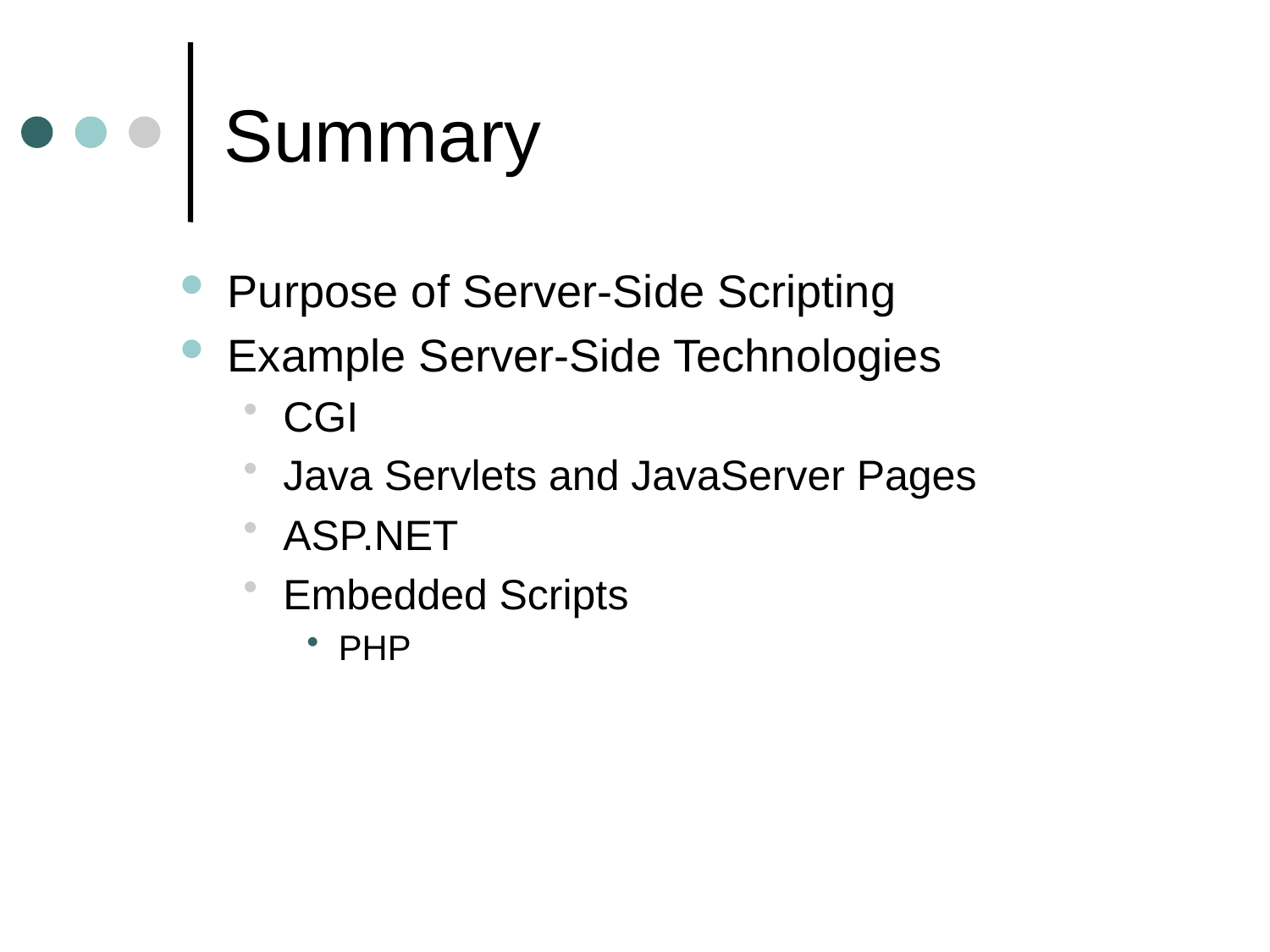

# Summary
Purpose of Server-Side Scripting
Example Server-Side Technologies
CGI
Java Servlets and JavaServer Pages
ASP.NET
Embedded Scripts
PHP